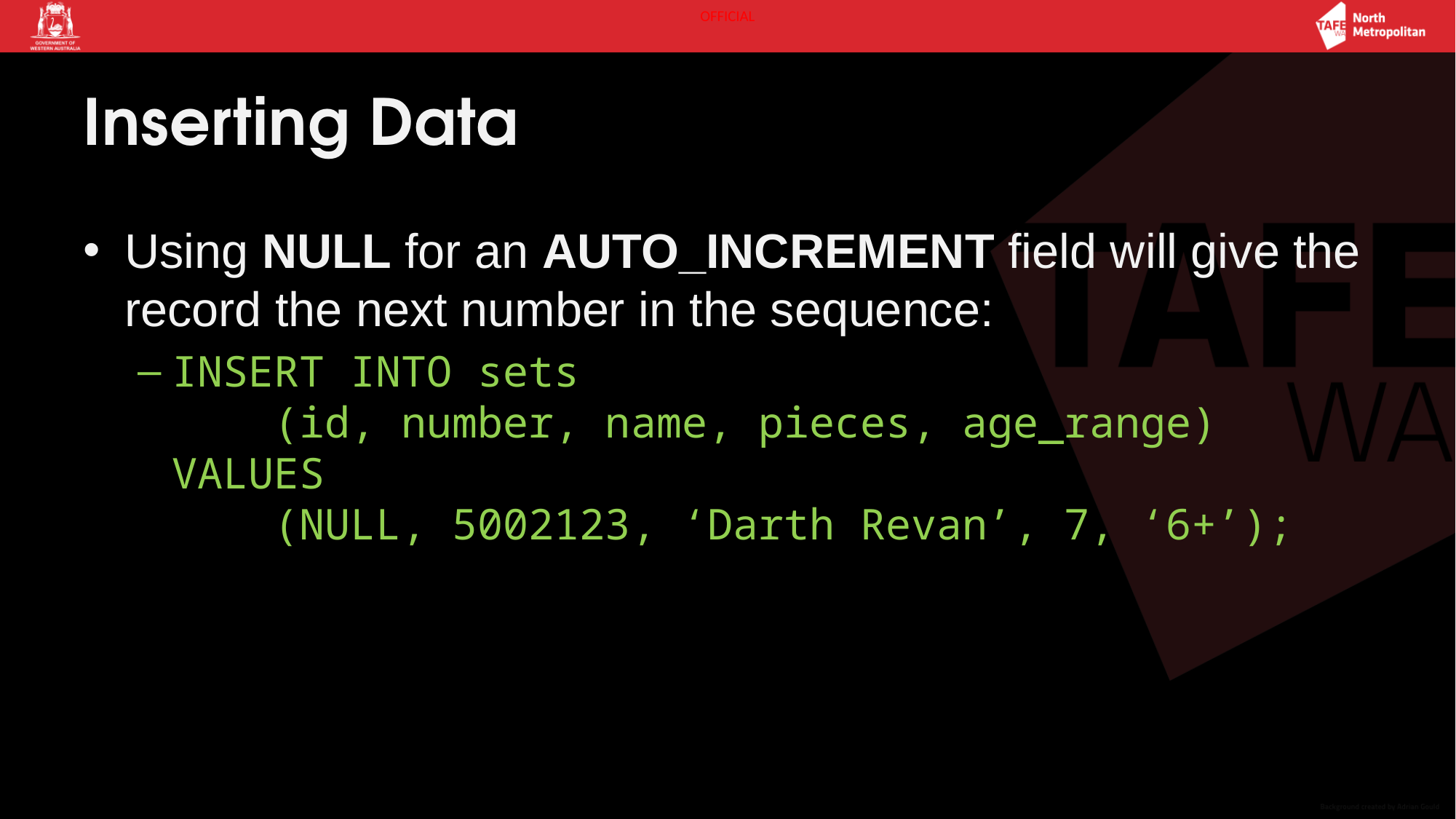

# Inserting Data
Using NULL for an AUTO_INCREMENT field will give the record the next number in the sequence:
INSERT INTO sets
    (id, number, name, pieces, age_range)
VALUES
    (NULL, 5002123, ‘Darth Revan’, 7, ‘6+’);